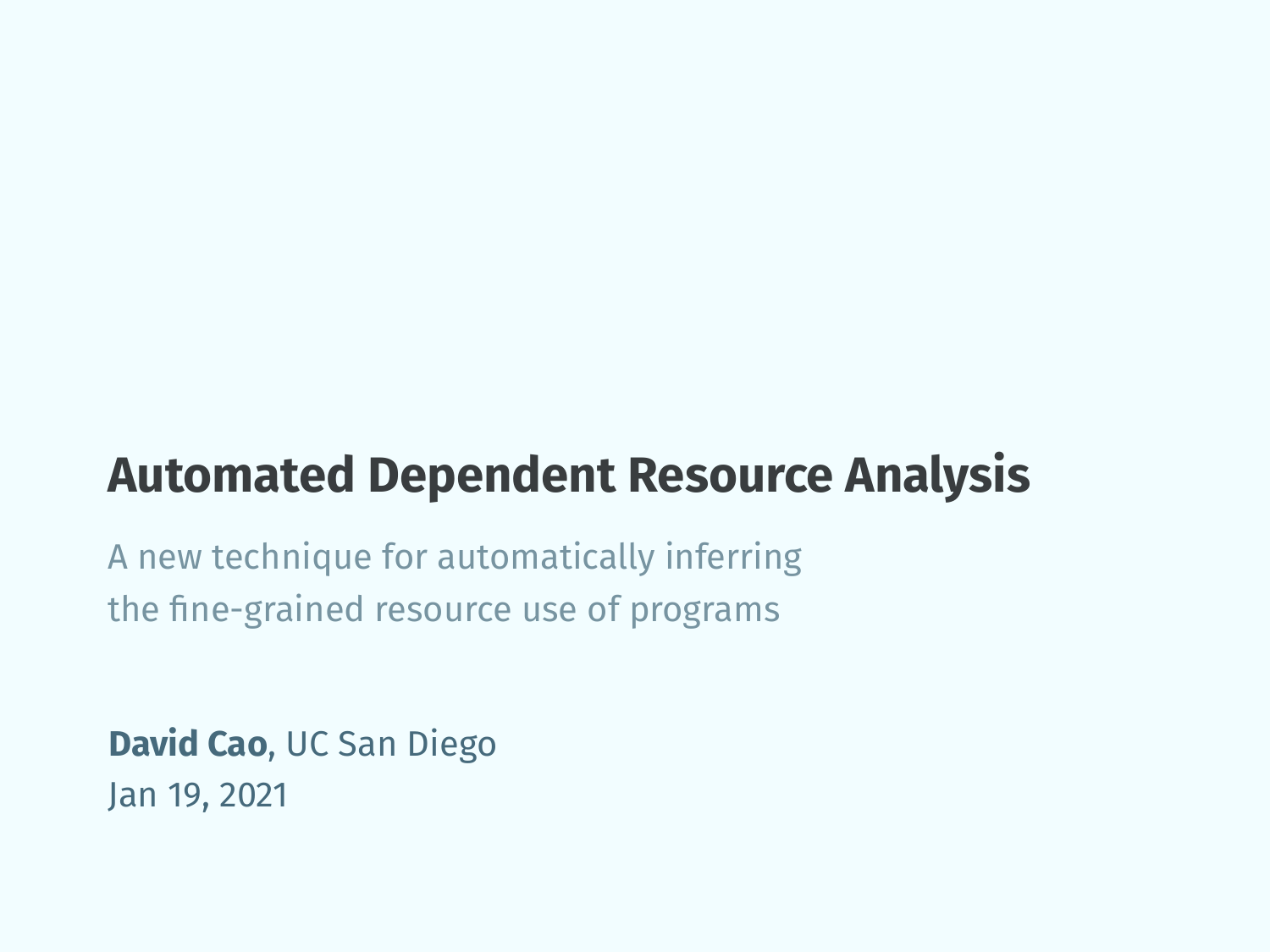

# Automated Dependent Resource Analysis
A new technique for automatically inferring the fine-grained resource use of programs
David Cao, UC San Diego
Jan 19, 2021